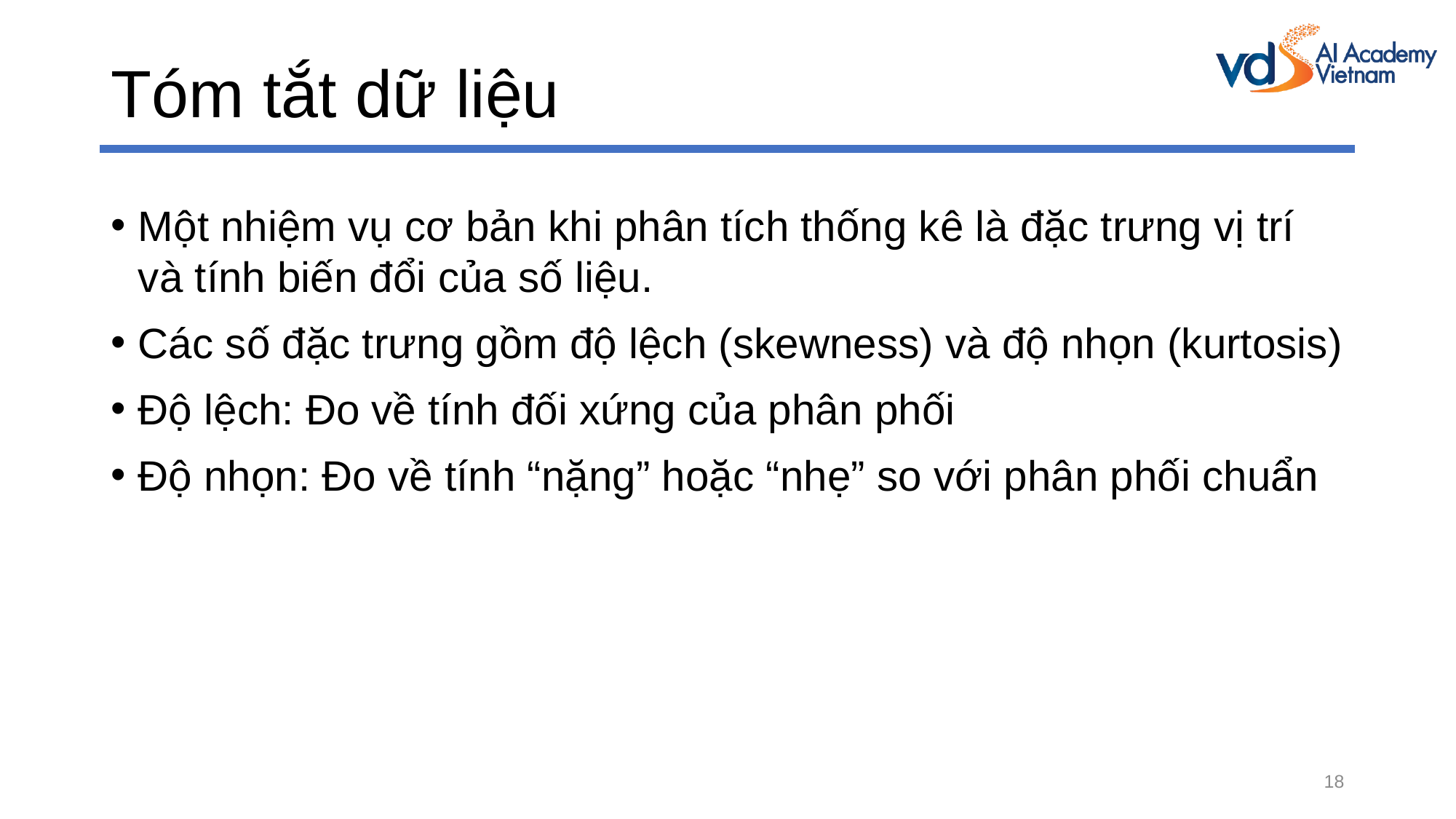

# Tóm tắt dữ liệu
Một nhiệm vụ cơ bản khi phân tích thống kê là đặc trưng vị trí và tính biến đổi của số liệu.
Các số đặc trưng gồm độ lệch (skewness) và độ nhọn (kurtosis)
Độ lệch: Đo về tính đối xứng của phân phối
Độ nhọn: Đo về tính “nặng” hoặc “nhẹ” so với phân phối chuẩn
18